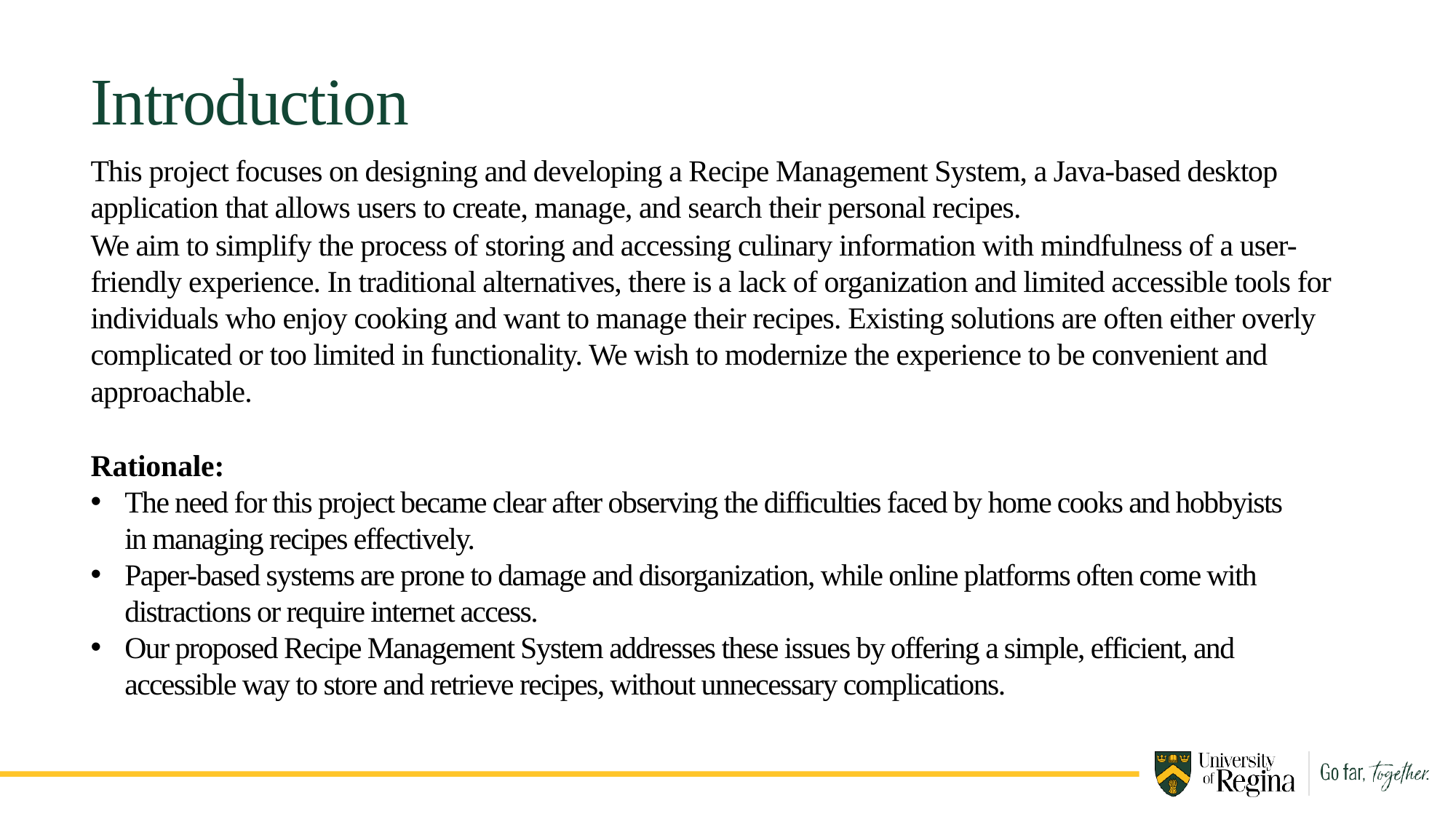

# Introduction
This project focuses on designing and developing a Recipe Management System, a Java-based desktop application that allows users to create, manage, and search their personal recipes.
We aim to simplify the process of storing and accessing culinary information with mindfulness of a user-friendly experience. In traditional alternatives, there is a lack of organization and limited accessible tools for individuals who enjoy cooking and want to manage their recipes. Existing solutions are often either overly complicated or too limited in functionality. We wish to modernize the experience to be convenient and approachable.

Rationale:
The need for this project became clear after observing the difficulties faced by home cooks and hobbyists in managing recipes effectively.
Paper-based systems are prone to damage and disorganization, while online platforms often come with distractions or require internet access.
Our proposed Recipe Management System addresses these issues by offering a simple, efficient, and accessible way to store and retrieve recipes, without unnecessary complications.